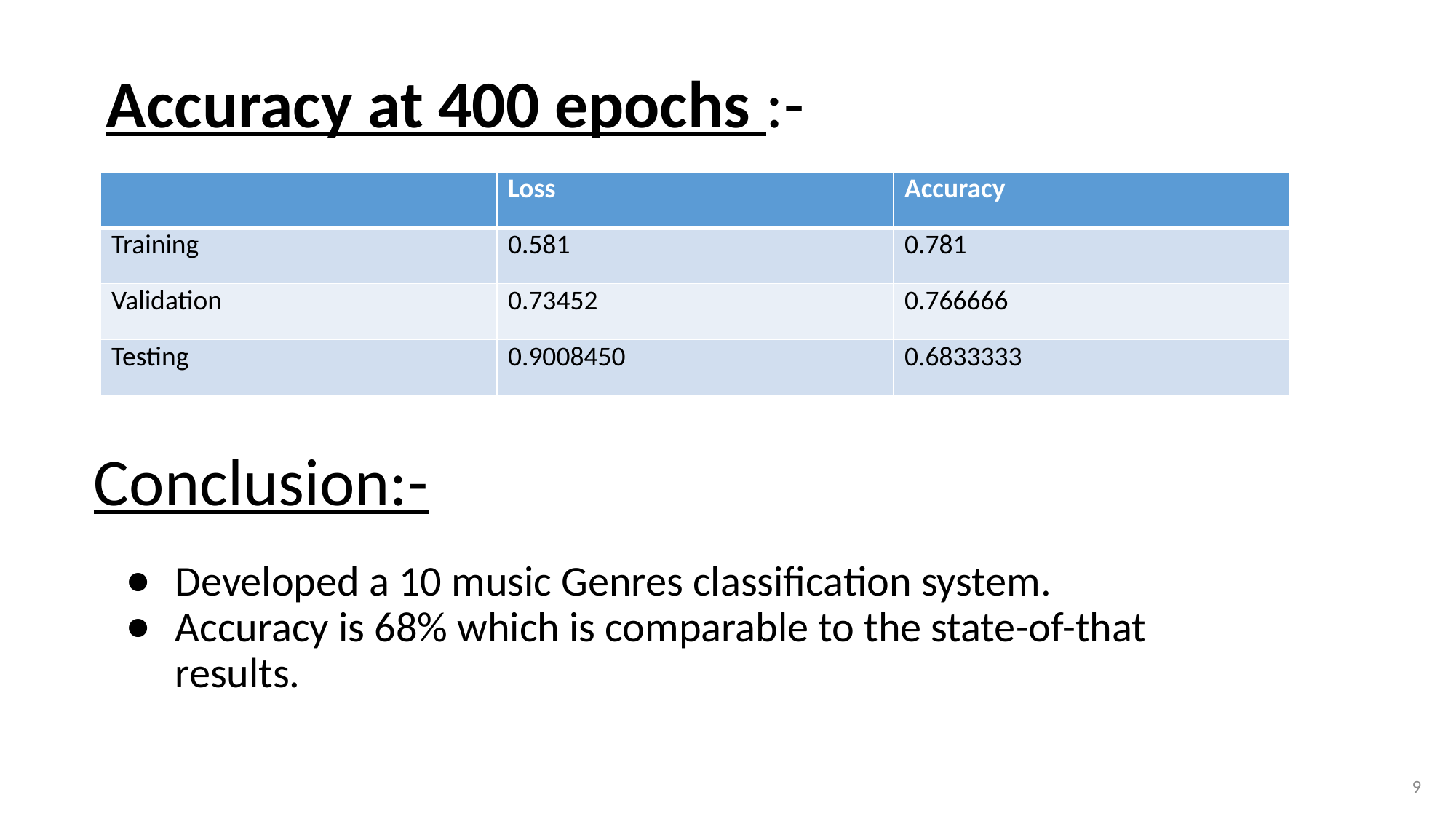

Accuracy at 400 epochs :-
|  | Loss | Accuracy |
| --- | --- | --- |
| Training | 0.581 | 0.781 |
| Validation | 0.73452 | 0.766666 |
| Testing | 0.9008450 | 0.6833333 |
# Conclusion:-
Developed a 10 music Genres classification system.
Accuracy is 68% which is comparable to the state-of-that results.

9